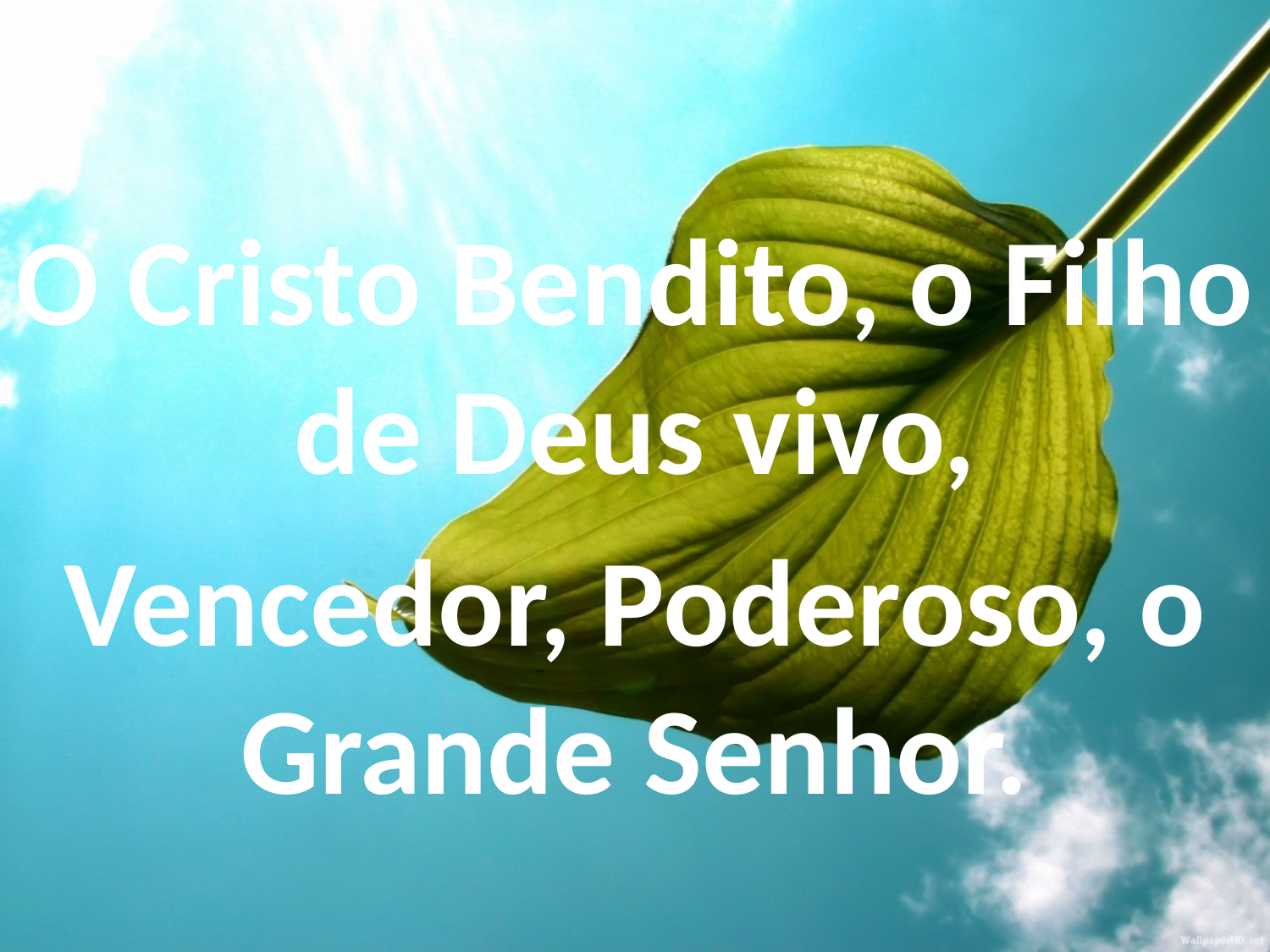

O Cristo Bendito, o Filho de Deus vivo,
Vencedor, Poderoso, o Grande Senhor.